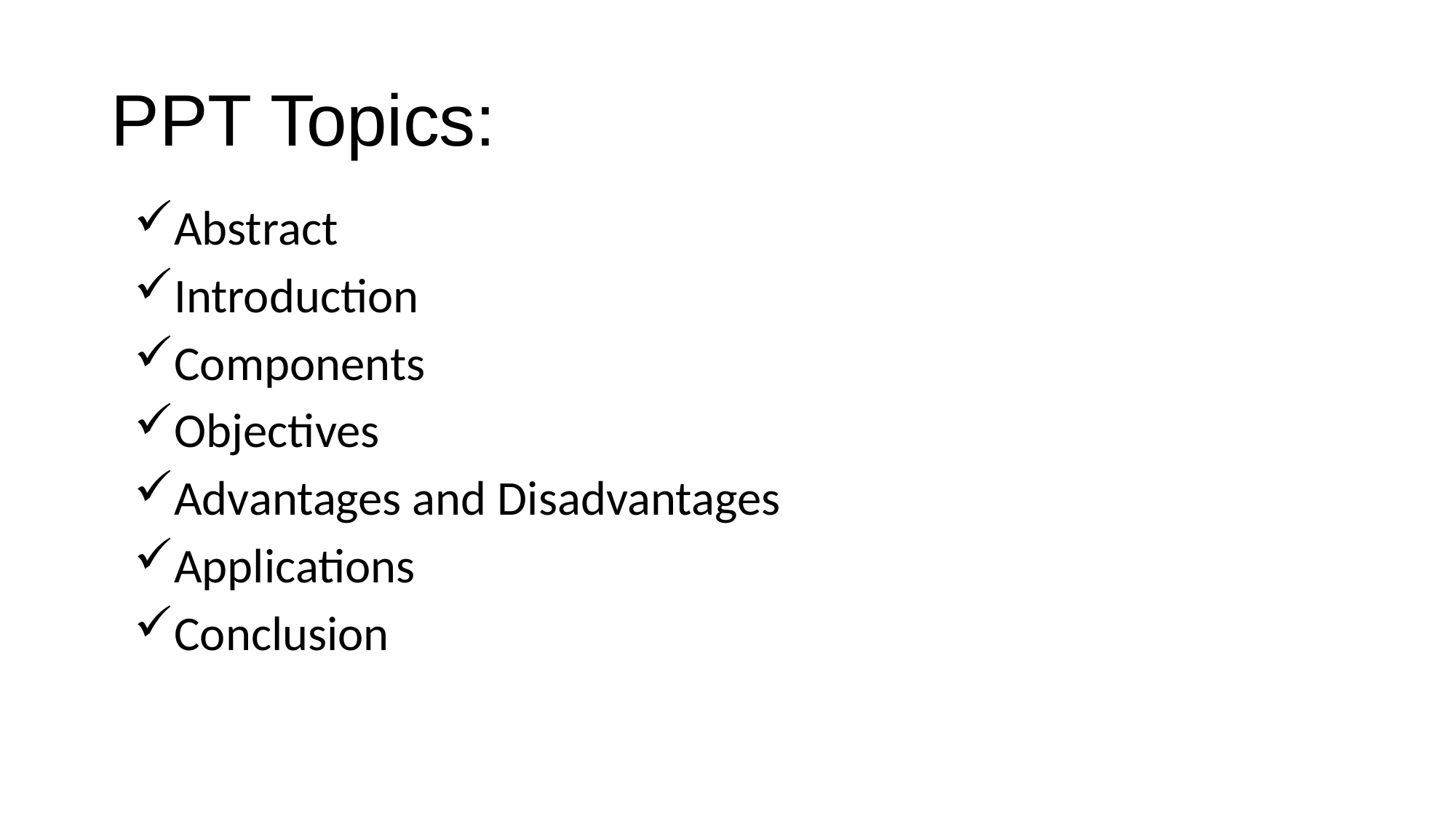

# PPT Topics:

Abstract
Introduction
Components
Objectives
Advantages and Disadvantages
Applications
Conclusion